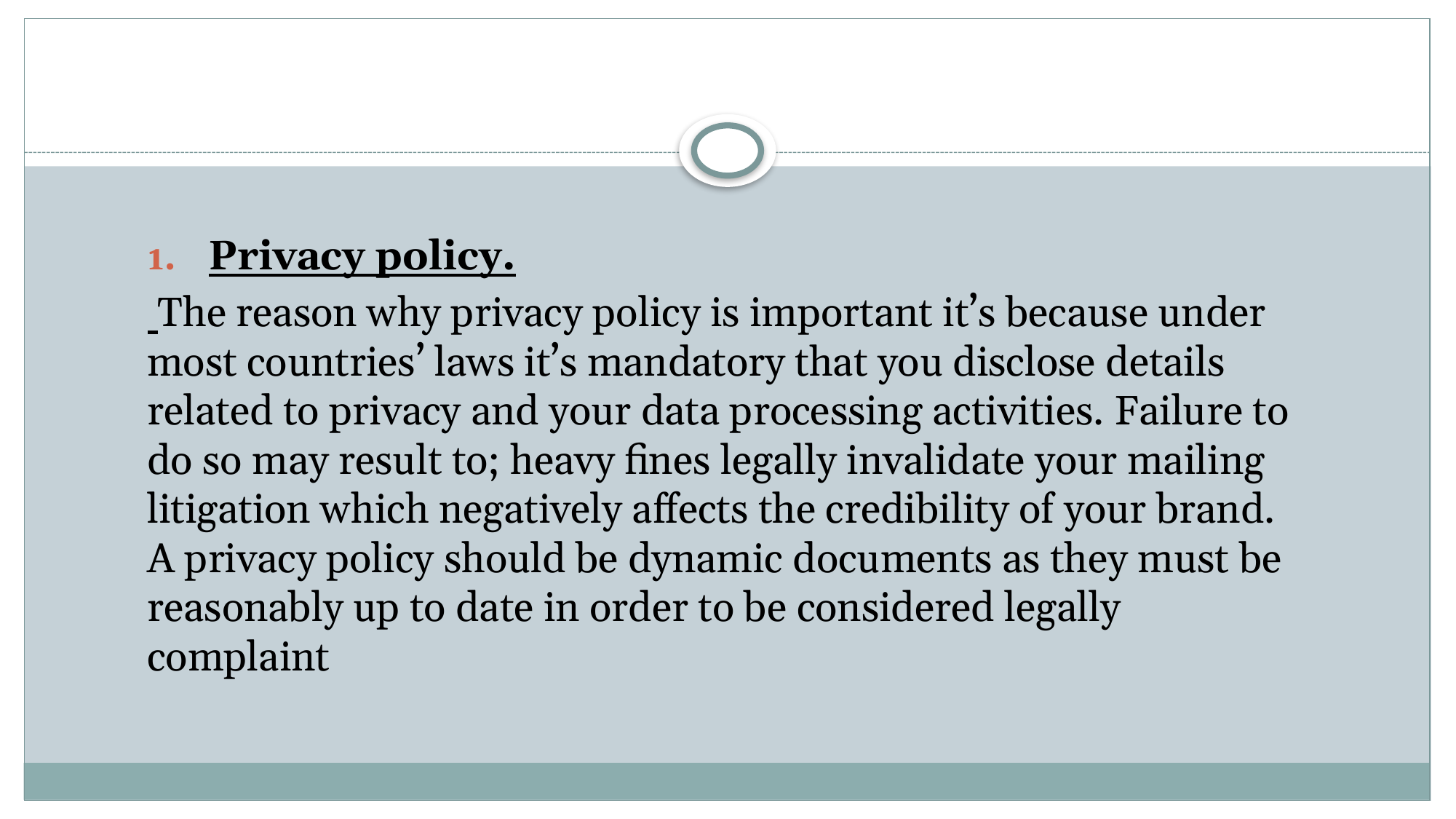

Privacy policy.
 The reason why privacy policy is important it’s because under most countries’ laws it’s mandatory that you disclose details related to privacy and your data processing activities. Failure to do so may result to; heavy fines legally invalidate your mailing litigation which negatively affects the credibility of your brand. A privacy policy should be dynamic documents as they must be reasonably up to date in order to be considered legally complaint